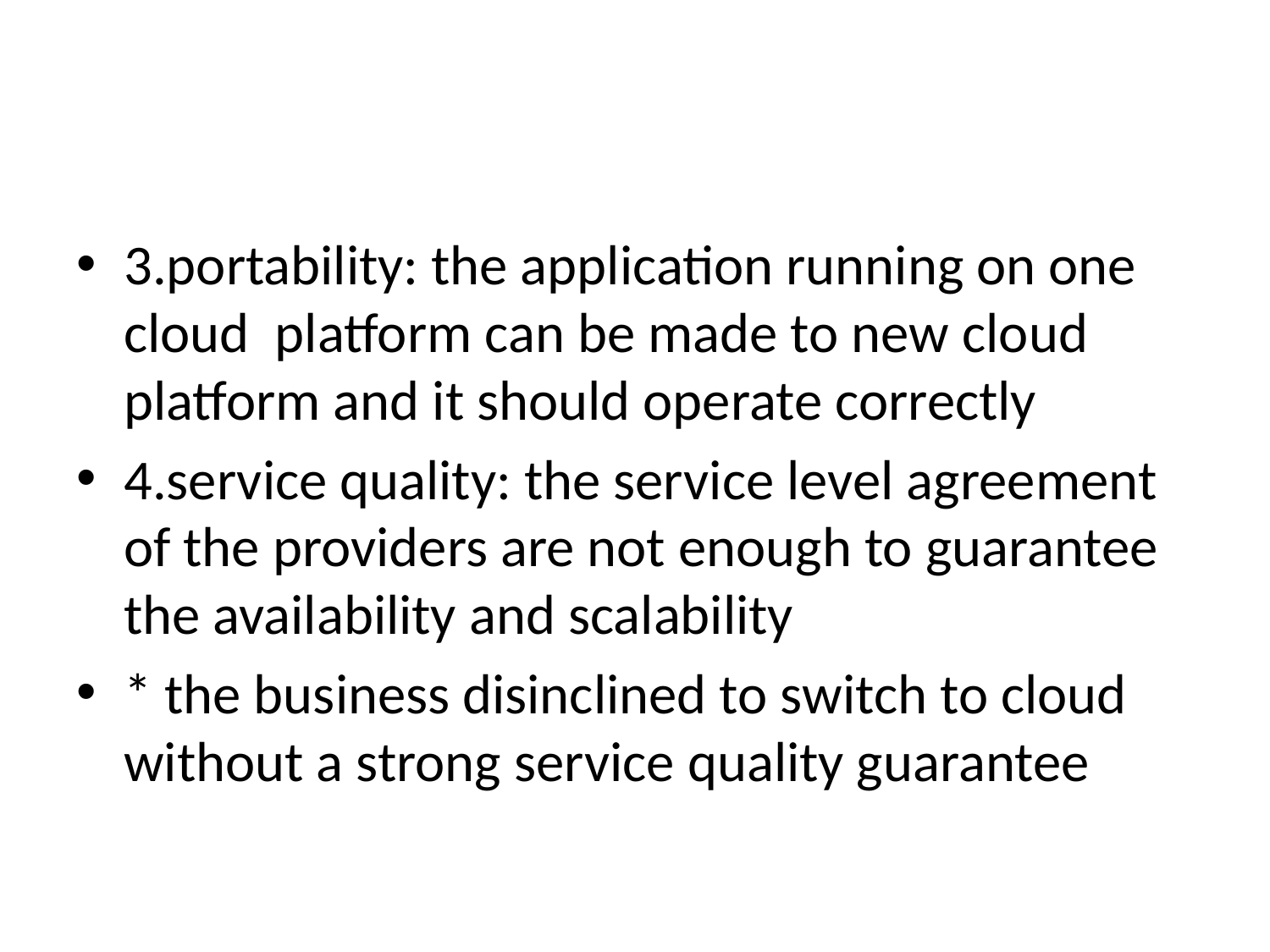

#
3.portability: the application running on one cloud  platform can be made to new cloud platform and it should operate correctly
4.service quality: the service level agreement of the providers are not enough to guarantee the availability and scalability
* the business disinclined to switch to cloud   without a strong service quality guarantee